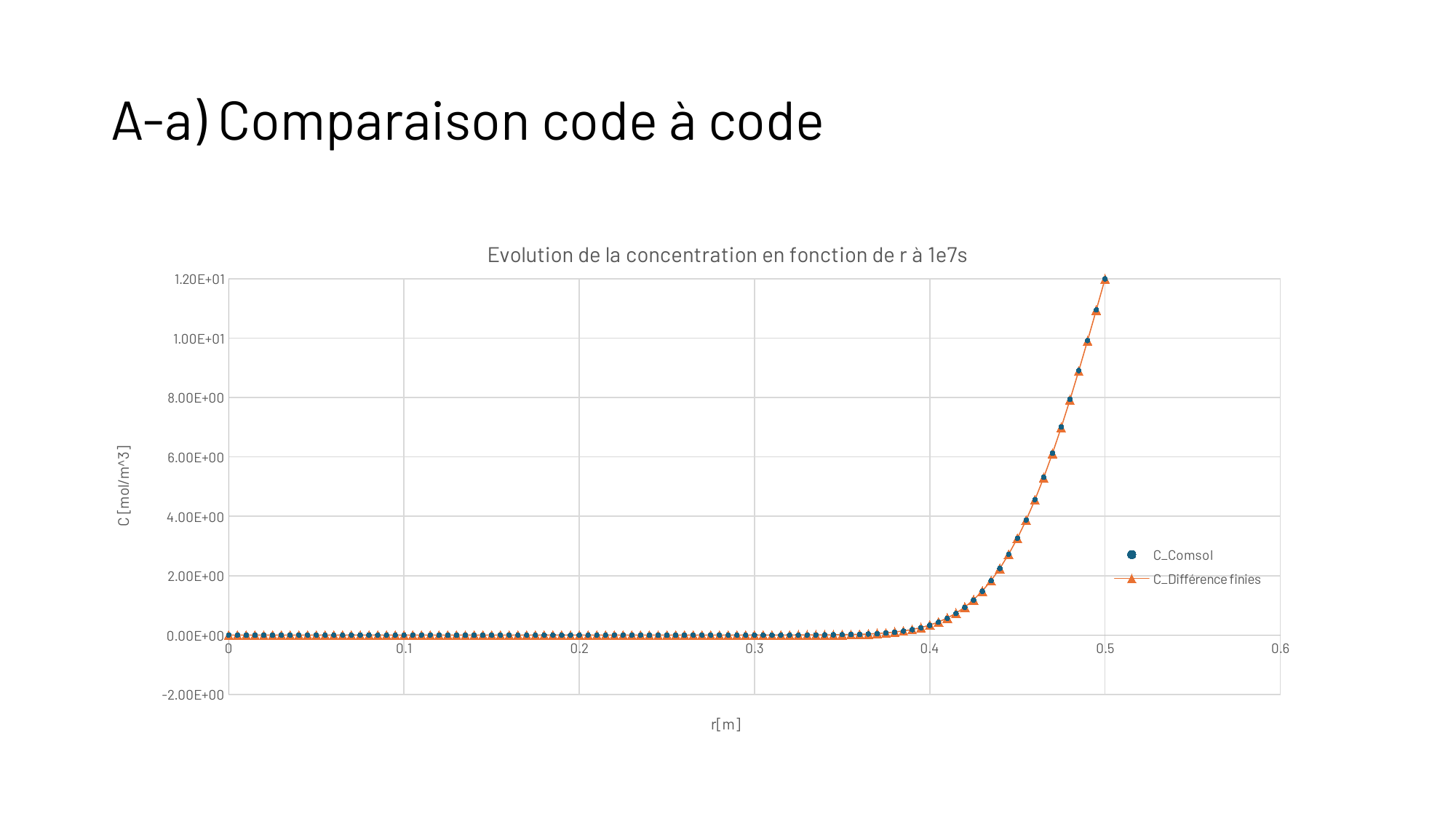

# A-a) Comparaison code à code

### Chart: Evolution de la concentration en fonction de r à 1e7s

| Category | C_Comsol | C_Différence finies |
|---|---|---|